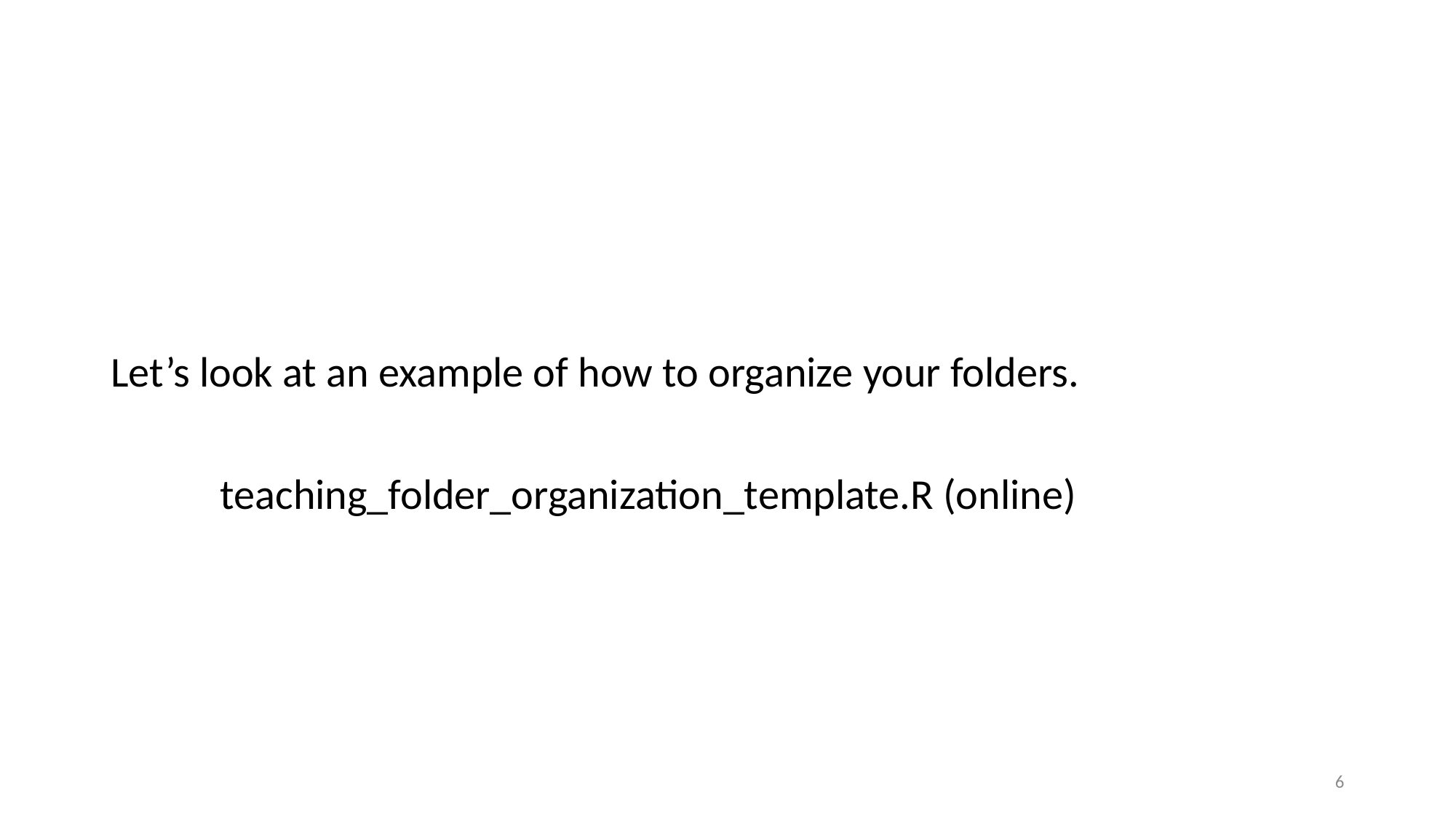

#

Let’s look at an example of how to organize your folders.

	teaching_folder_organization_template.R (online)

6